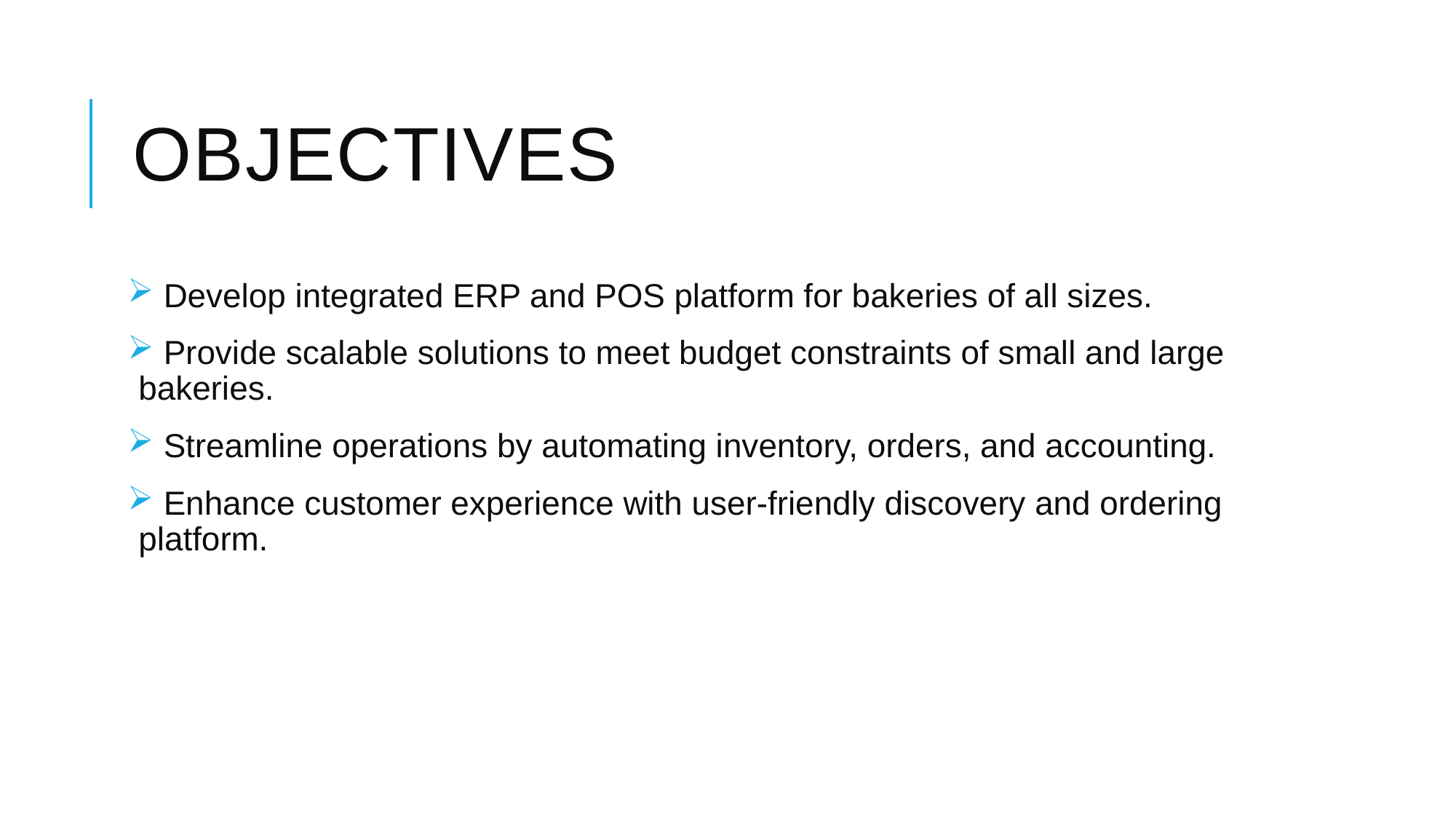

# Objectives
 Develop integrated ERP and POS platform for bakeries of all sizes.
 Provide scalable solutions to meet budget constraints of small and large bakeries.
 Streamline operations by automating inventory, orders, and accounting.
 Enhance customer experience with user-friendly discovery and ordering platform.